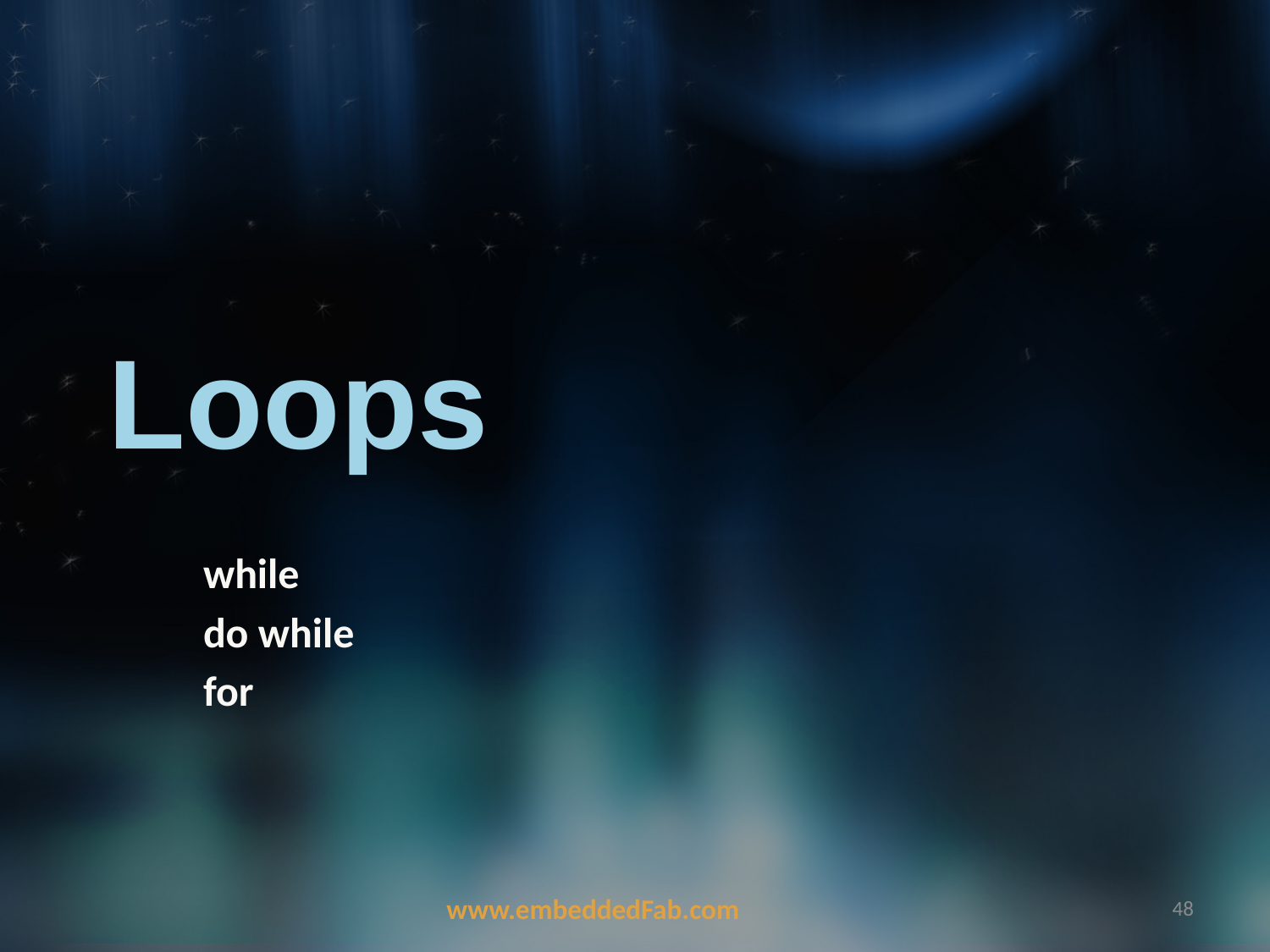

# Loops
while
do while
for
www.embeddedFab.com
48